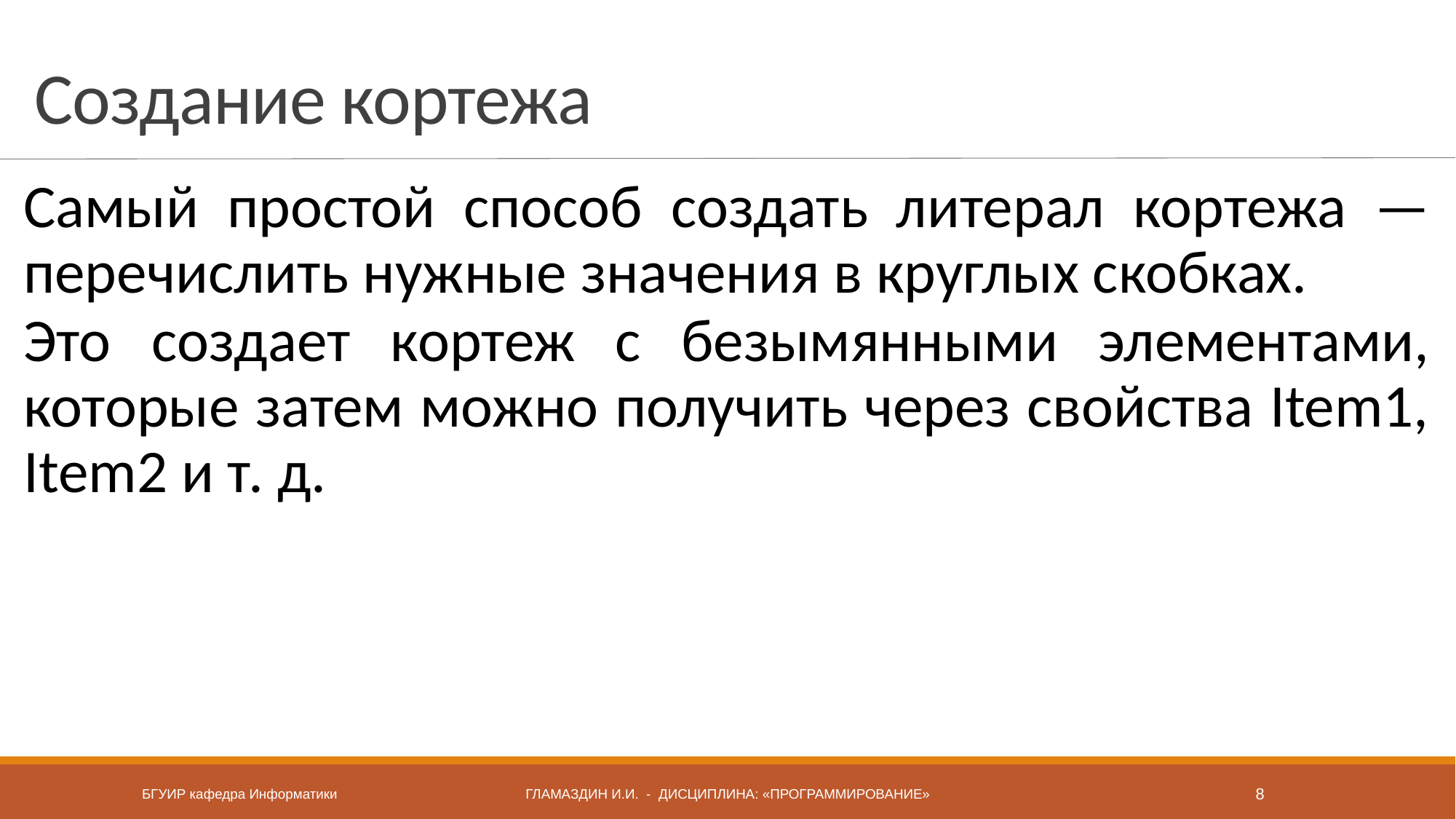

# Создание кортежа
Самый простой способ создать литерал кортежа — перечислить нужные значения в круглых скобках.
Это создает кортеж с безымянными элементами, которые затем можно получить через свойства Item1, Item2 и т. д.
БГУИР кафедра Информатики
Гламаздин и.и.  -  дисциплина: «Программирование»
8